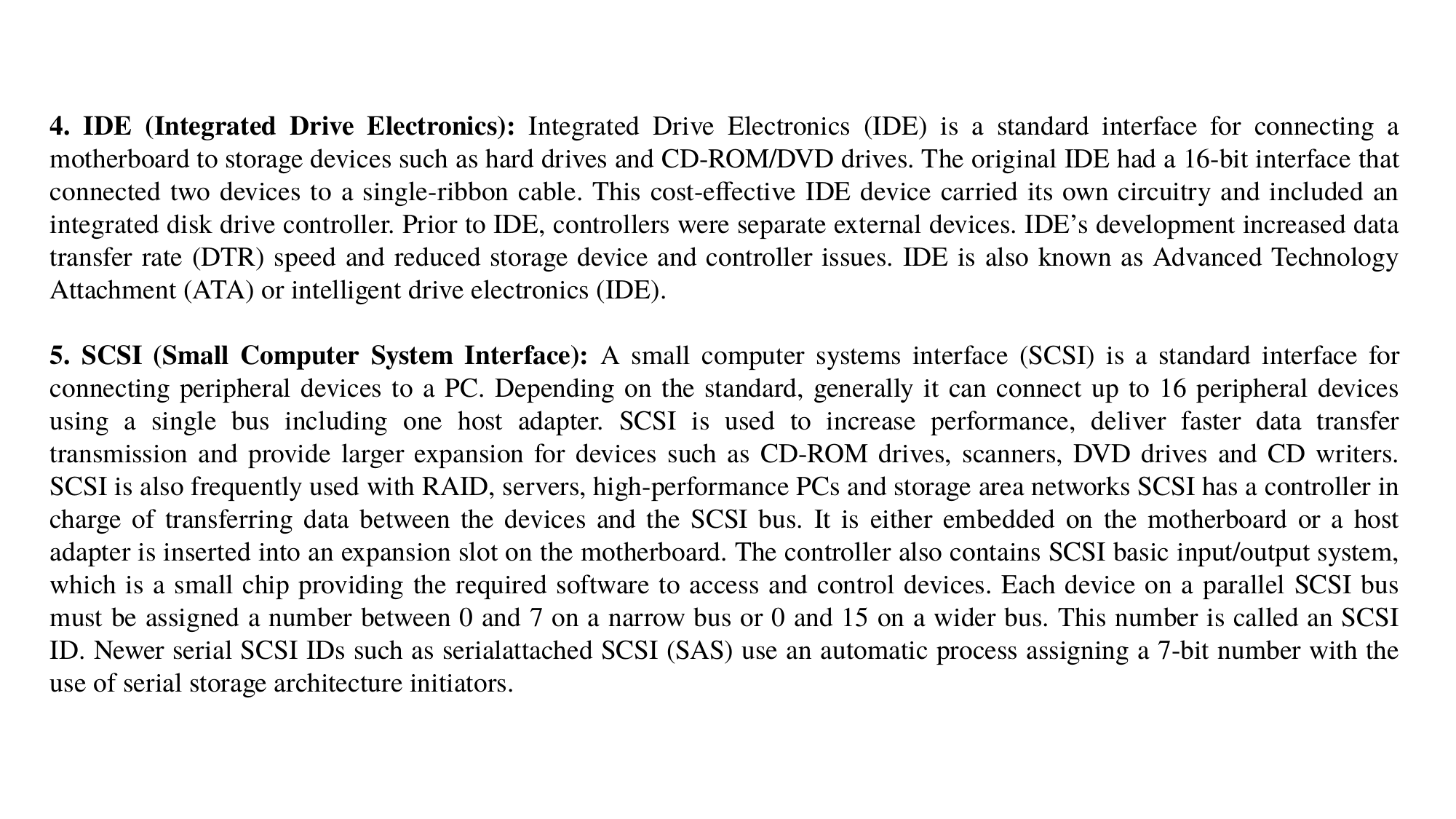

4. IDE (Integrated Drive Electronics): Integrated Drive Electronics (IDE) is a standard interface for connecting a motherboard to storage devices such as hard drives and CD-ROM/DVD drives. The original IDE had a 16-bit interface that connected two devices to a single-ribbon cable. This cost-effective IDE device carried its own circuitry and included an integrated disk drive controller. Prior to IDE, controllers were separate external devices. IDE’s development increased data transfer rate (DTR) speed and reduced storage device and controller issues. IDE is also known as Advanced Technology Attachment (ATA) or intelligent drive electronics (IDE).

5. SCSI (Small Computer System Interface): A small computer systems interface (SCSI) is a standard interface for connecting peripheral devices to a PC. Depending on the standard, generally it can connect up to 16 peripheral devices using a single bus including one host adapter. SCSI is used to increase performance, deliver faster data transfer transmission and provide larger expansion for devices such as CD-ROM drives, scanners, DVD drives and CD writers. SCSI is also frequently used with RAID, servers, high-performance PCs and storage area networks SCSI has a controller in charge of transferring data between the devices and the SCSI bus. It is either embedded on the motherboard or a host adapter is inserted into an expansion slot on the motherboard. The controller also contains SCSI basic input/output system, which is a small chip providing the required software to access and control devices. Each device on a parallel SCSI bus must be assigned a number between 0 and 7 on a narrow bus or 0 and 15 on a wider bus. This number is called an SCSI ID. Newer serial SCSI IDs such as serialattached SCSI (SAS) use an automatic process assigning a 7-bit number with the use of serial storage architecture initiators.